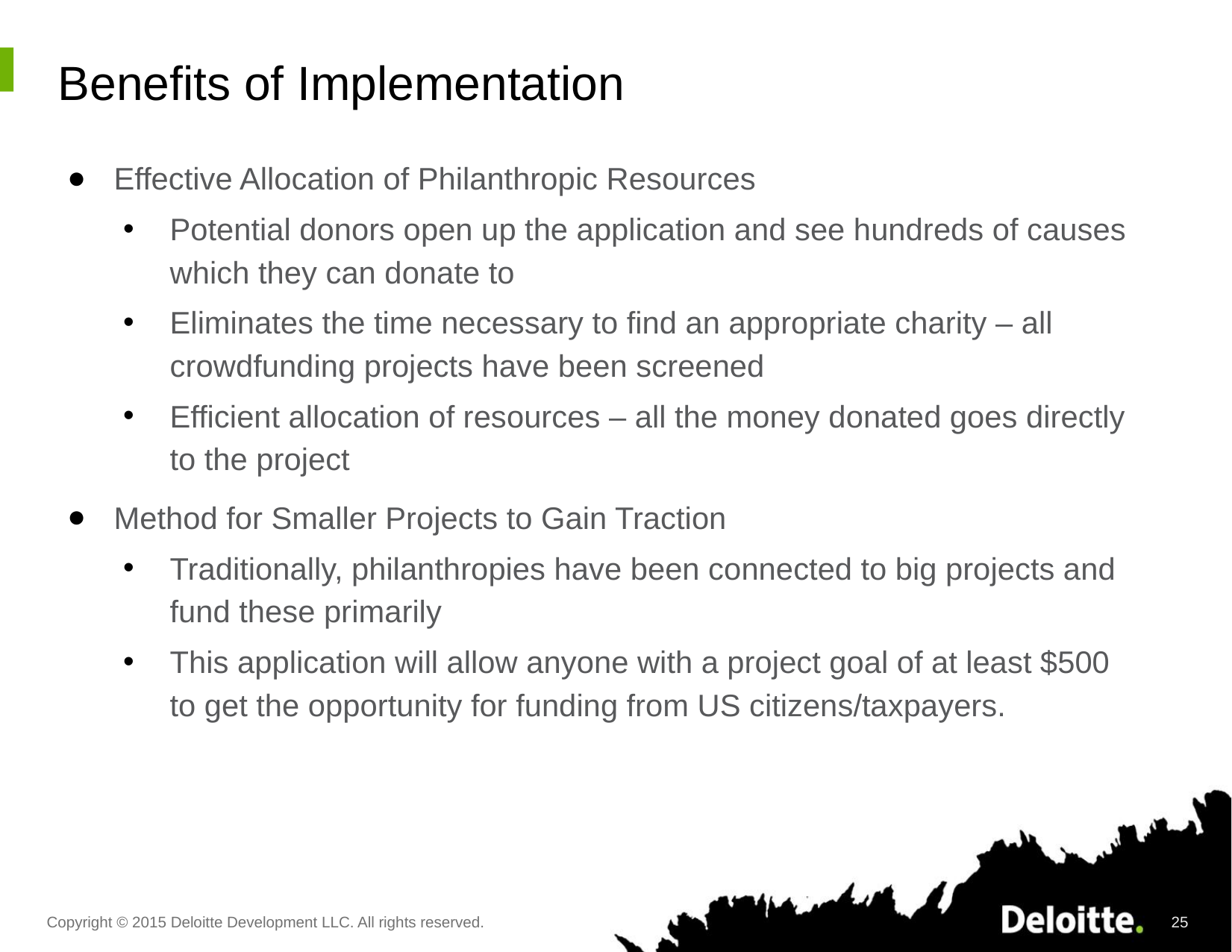

# Benefits of Implementation
Effective Allocation of Philanthropic Resources
Potential donors open up the application and see hundreds of causes which they can donate to
Eliminates the time necessary to find an appropriate charity – all crowdfunding projects have been screened
Efficient allocation of resources – all the money donated goes directly to the project
Method for Smaller Projects to Gain Traction
Traditionally, philanthropies have been connected to big projects and fund these primarily
This application will allow anyone with a project goal of at least $500 to get the opportunity for funding from US citizens/taxpayers.